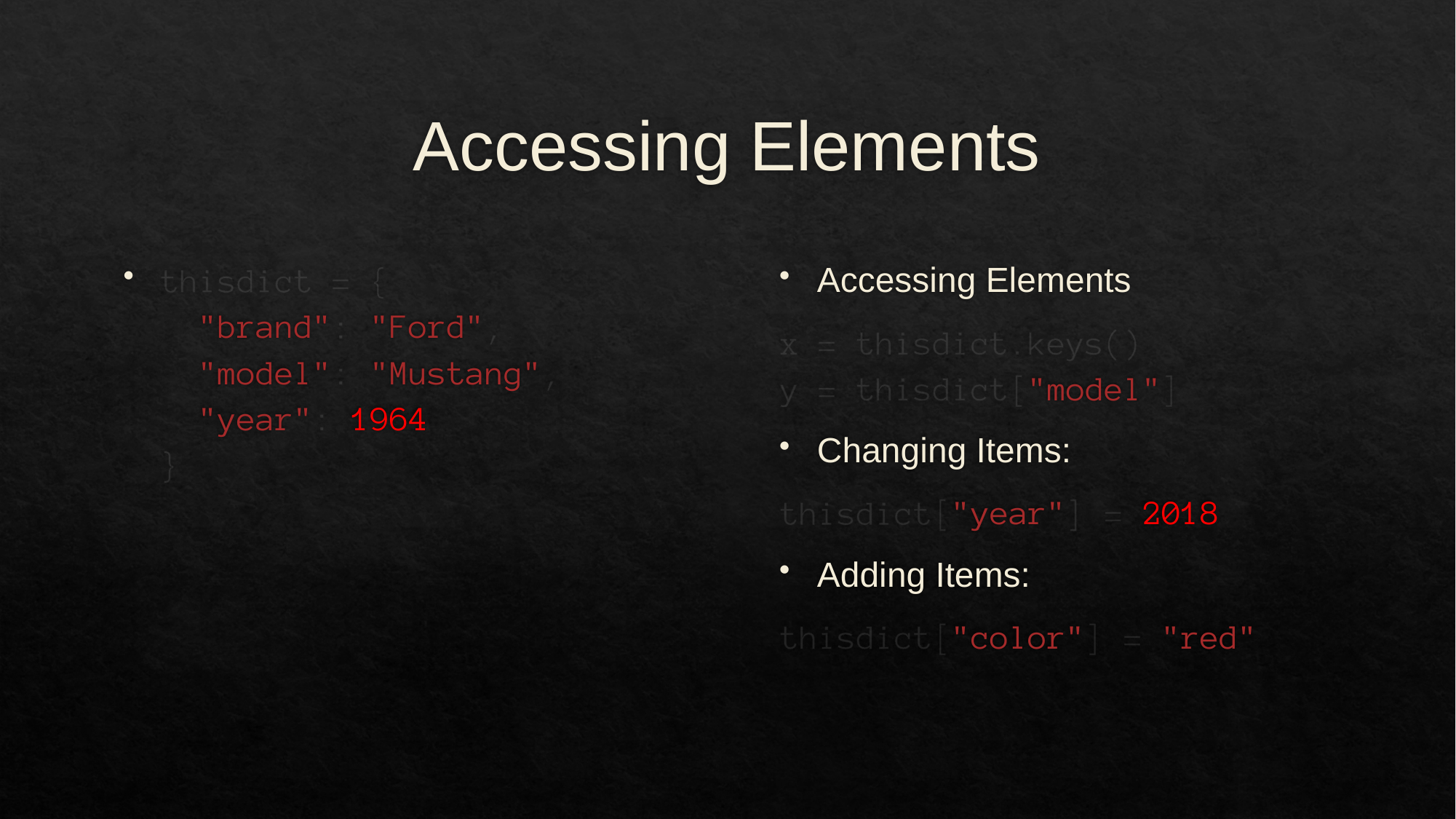

# Accessing Elements
thisdict = {
  "brand": "Ford",
  "model": "Mustang",
  "year": 1964
}

Accessing Elements
x = thisdict.keys()
y = thisdict["model"]
Changing Items:
thisdict["year"] = 2018
Adding Items:
thisdict["color"] = "red"